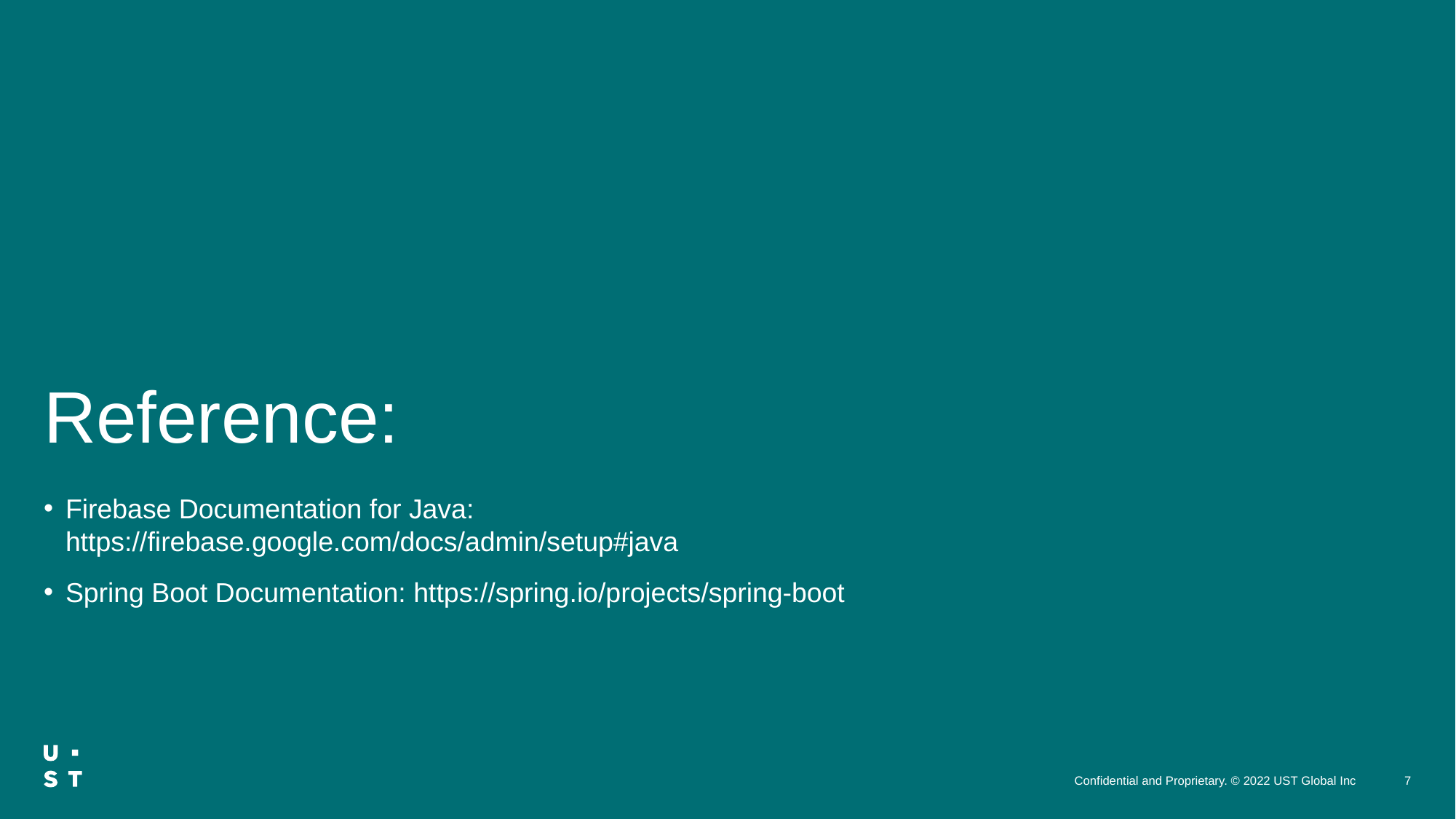

# Reference:
Firebase Documentation for Java: https://firebase.google.com/docs/admin/setup#java
Spring Boot Documentation: https://spring.io/projects/spring-boot